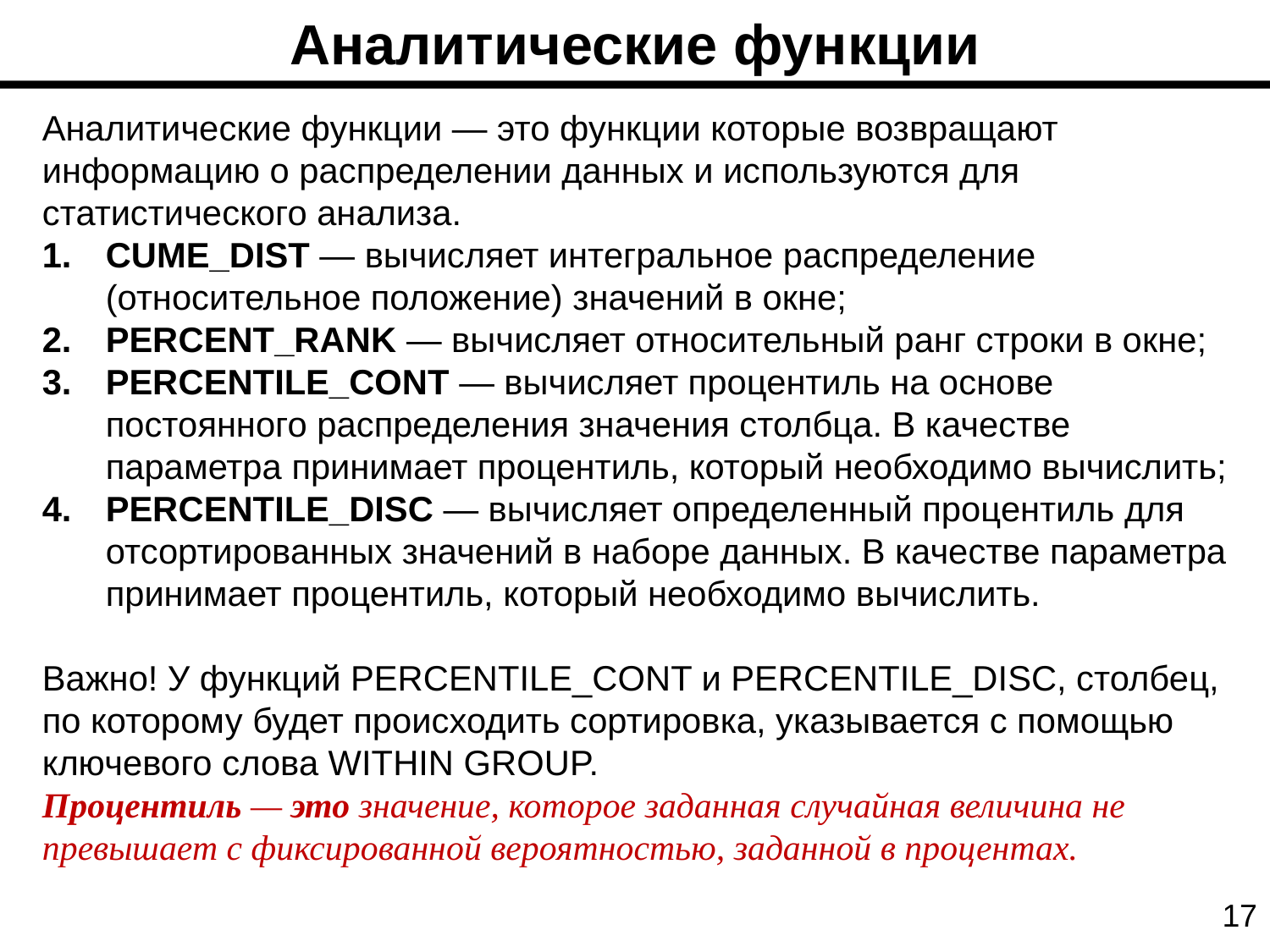

Аналитические функции

Аналитические функции — это функции которые возвращают информацию о распределении данных и используются для статистического анализа.
CUME_DIST — вычисляет интегральное распределение (относительное положение) значений в окне;
PERCENT_RANK — вычисляет относительный ранг строки в окне;
PERCENTILE_CONT — вычисляет процентиль на основе постоянного распределения значения столбца. В качестве параметра принимает процентиль, который необходимо вычислить;
PERCENTILE_DISC — вычисляет определенный процентиль для отсортированных значений в наборе данных. В качестве параметра принимает процентиль, который необходимо вычислить.

Важно! У функций PERCENTILE_CONT и PERCENTILE_DISC, столбец, по которому будет происходить сортировка, указывается с помощью ключевого слова WITHIN GROUP.
Процентиль — это значение, которое заданная случайная величина не превышает с фиксированной вероятностью, заданной в процентах.

17